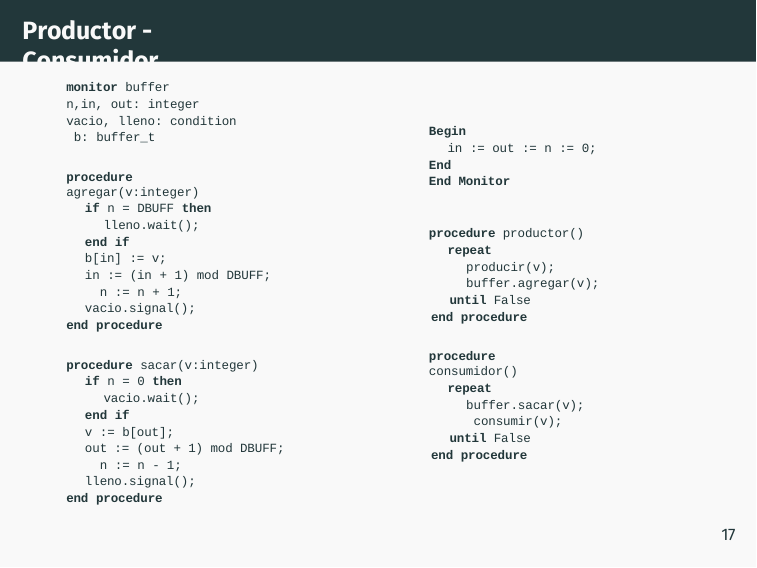

# Productor - Consumidor
monitor buffer  n,in, out: integer
vacio, lleno: condition  b: buffer_t

procedure agregar(v:integer)
if n = DBUFF then
lleno.wait();
end if
b[in] := v;
in := (in + 1) mod DBUFF;   n := n + 1;
vacio.signal();
end procedure

procedure sacar(v:integer)
if n = 0 then
vacio.wait();
end if
v := b[out];
out := (out + 1) mod DBUFF;   n := n - 1;
lleno.signal();
end procedure
Begin
in := out := n := 0;
End
End Monitor

procedure productor()
repeat
producir(v);  buffer.agregar(v);
until False
end procedure

procedure consumidor()
repeat
buffer.sacar(v);  consumir(v);
until False
end procedure
17